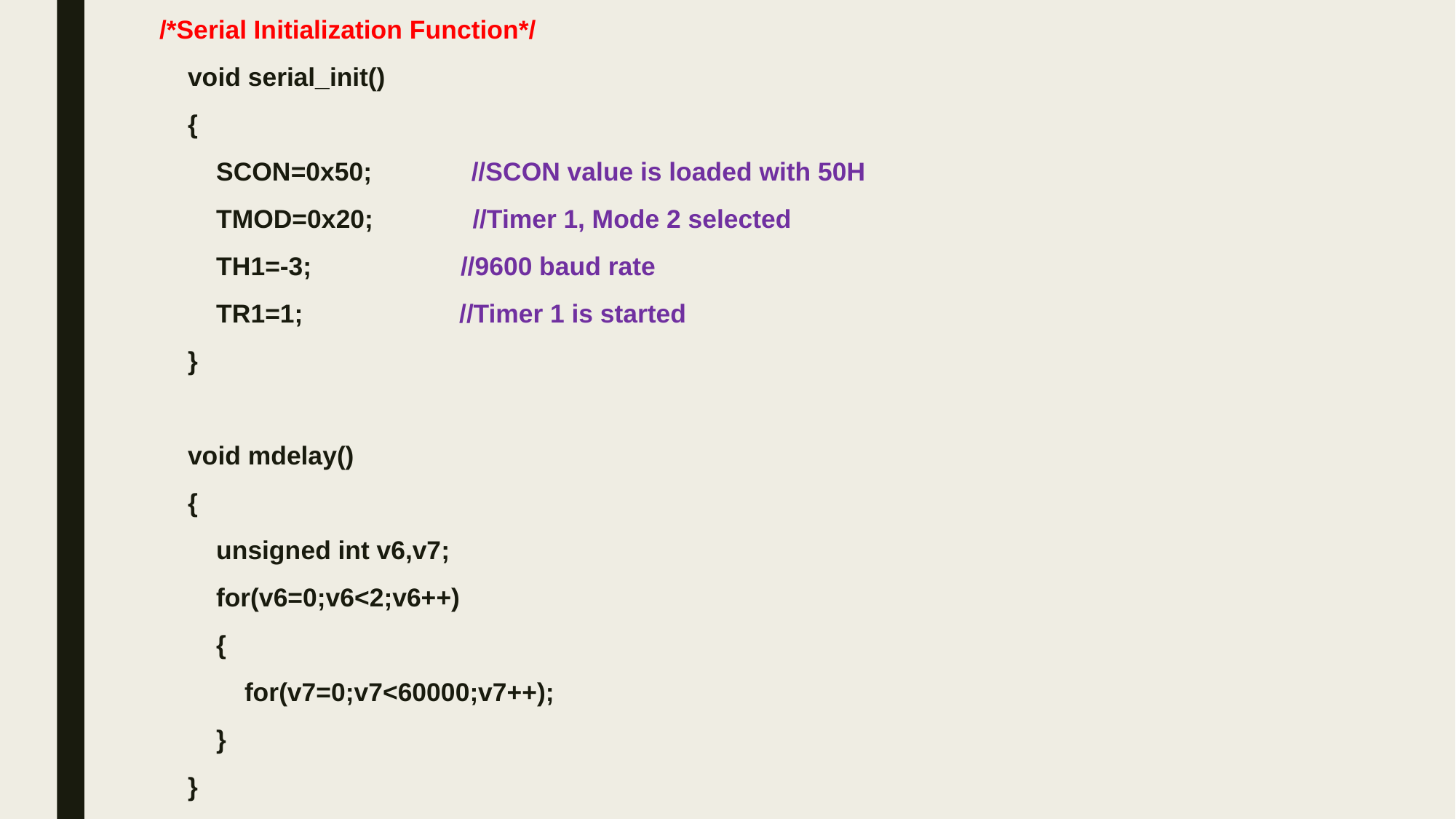

/*Serial Initialization Function*/
    void serial_init()
    {
        SCON=0x50;              //SCON value is loaded with 50H
        TMOD=0x20;              //Timer 1, Mode 2 selected
        TH1=-3;                     //9600 baud rate
        TR1=1;                      //Timer 1 is started
    }

    void mdelay()
    {
        unsigned int v6,v7;
        for(v6=0;v6<2;v6++)
        {
            for(v7=0;v7<60000;v7++);
        }
    }